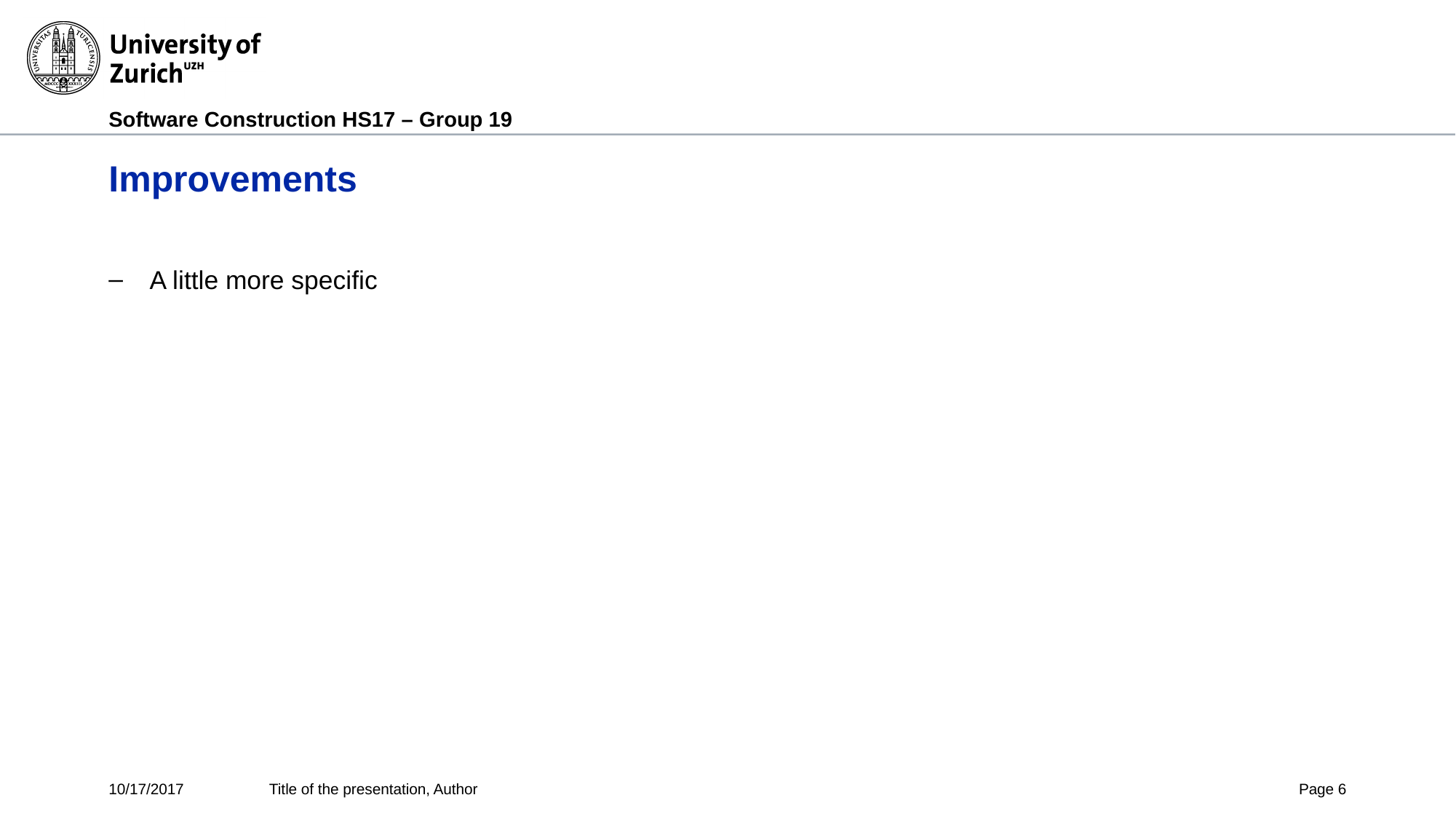

# Improvements
A little more specific

10/17/2017
Title of the presentation, Author
Page 6